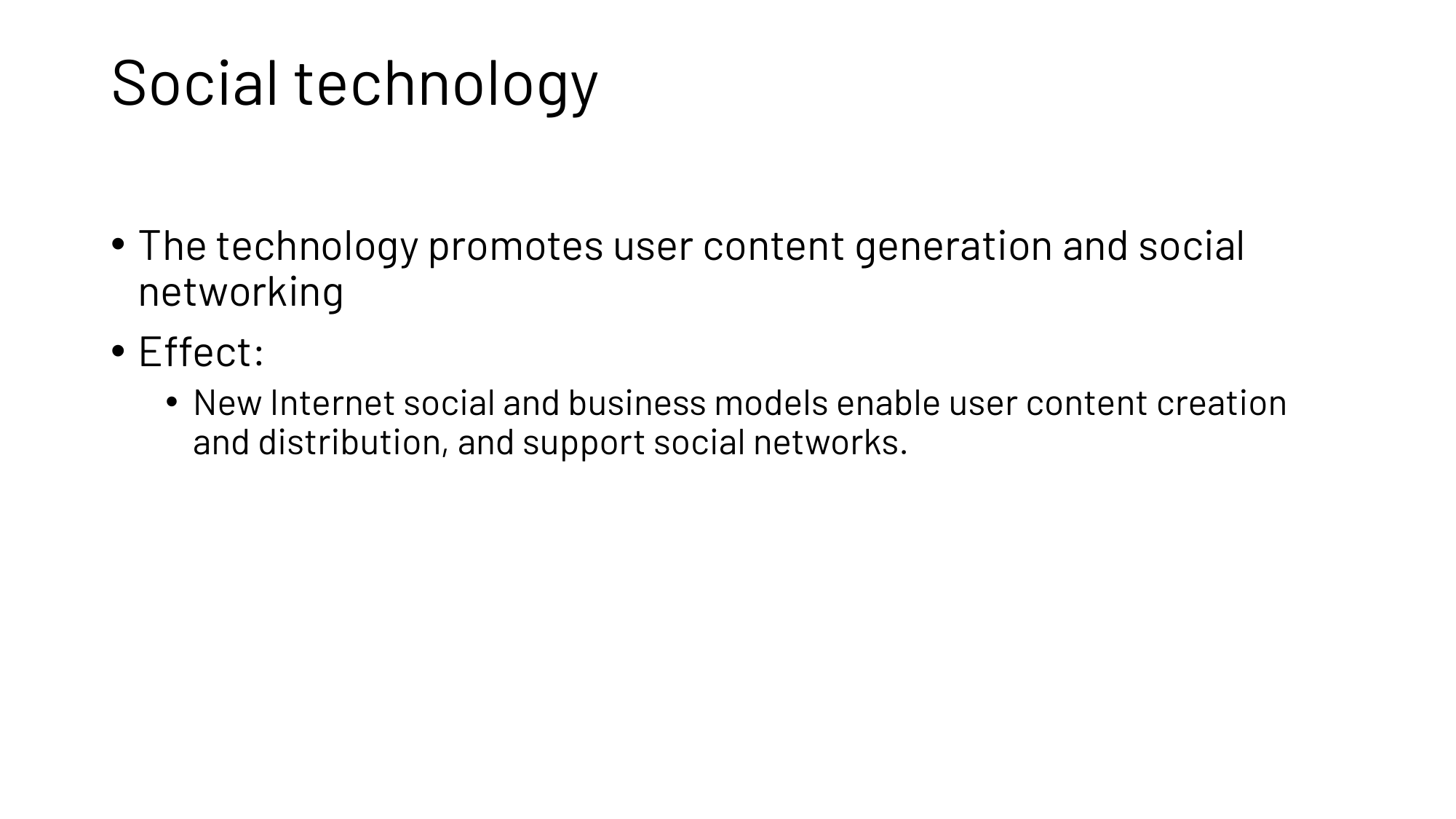

# Social technology
The technology promotes user content generation and social networking
Effect:
New Internet social and business models enable user content creation and distribution, and support social networks.